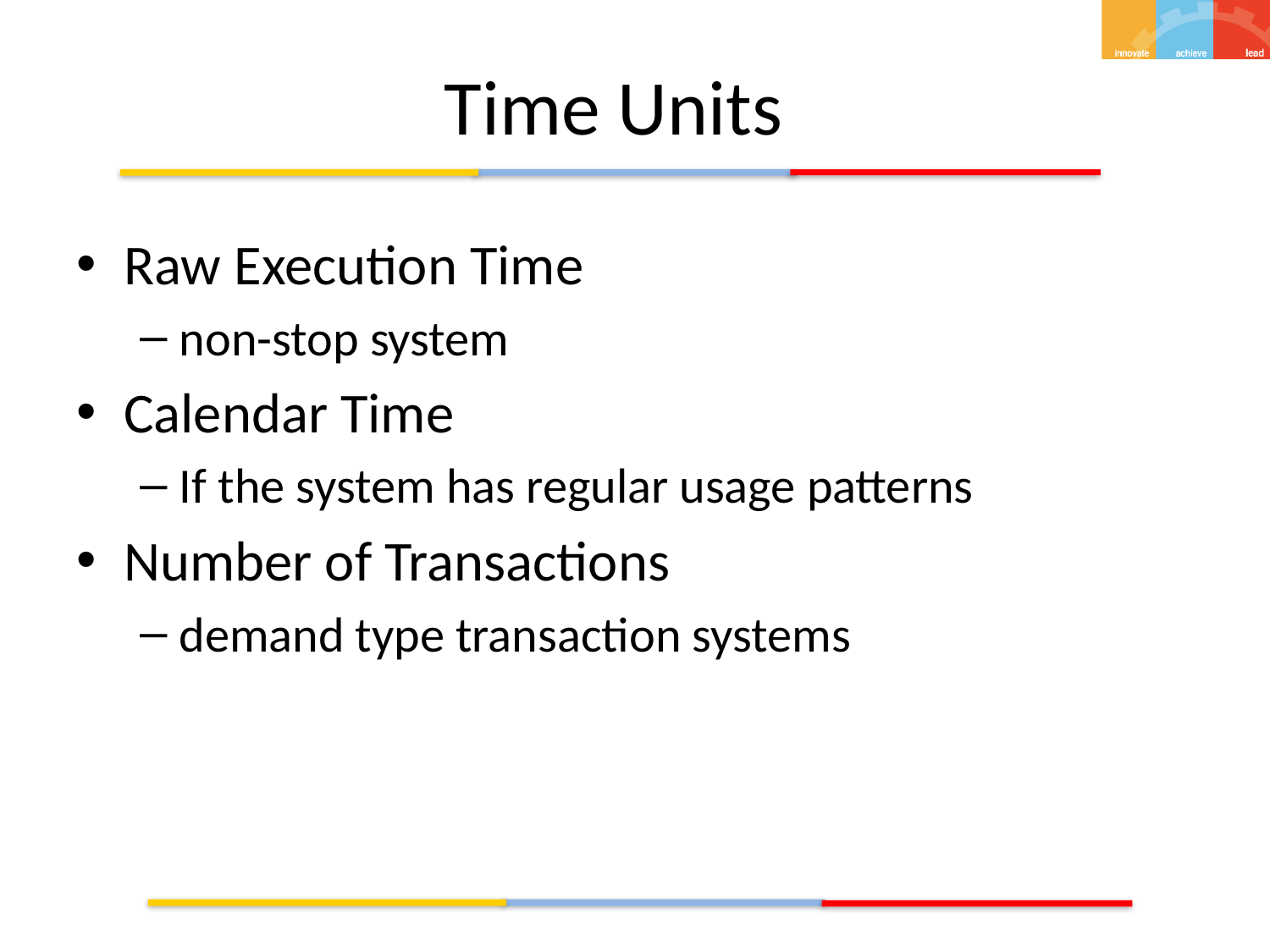

# Time Units
Raw Execution Time
non-stop system
Calendar Time
If the system has regular usage patterns
Number of Transactions
demand type transaction systems